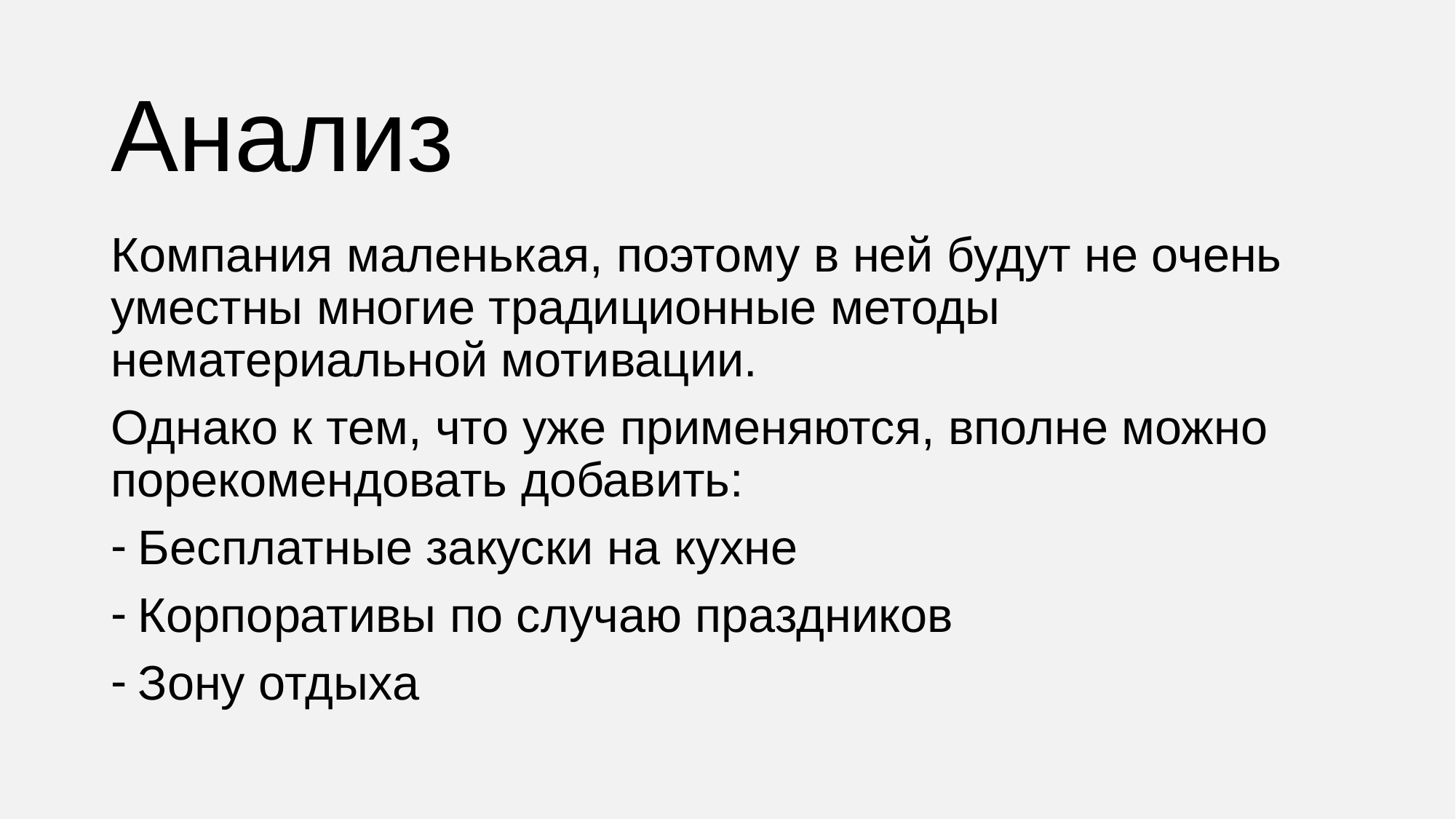

# Анализ
Компания маленькая, поэтому в ней будут не очень уместны многие традиционные методы нематериальной мотивации.
Однако к тем, что уже применяются, вполне можно порекомендовать добавить:
Бесплатные закуски на кухне
Корпоративы по случаю праздников
Зону отдыха